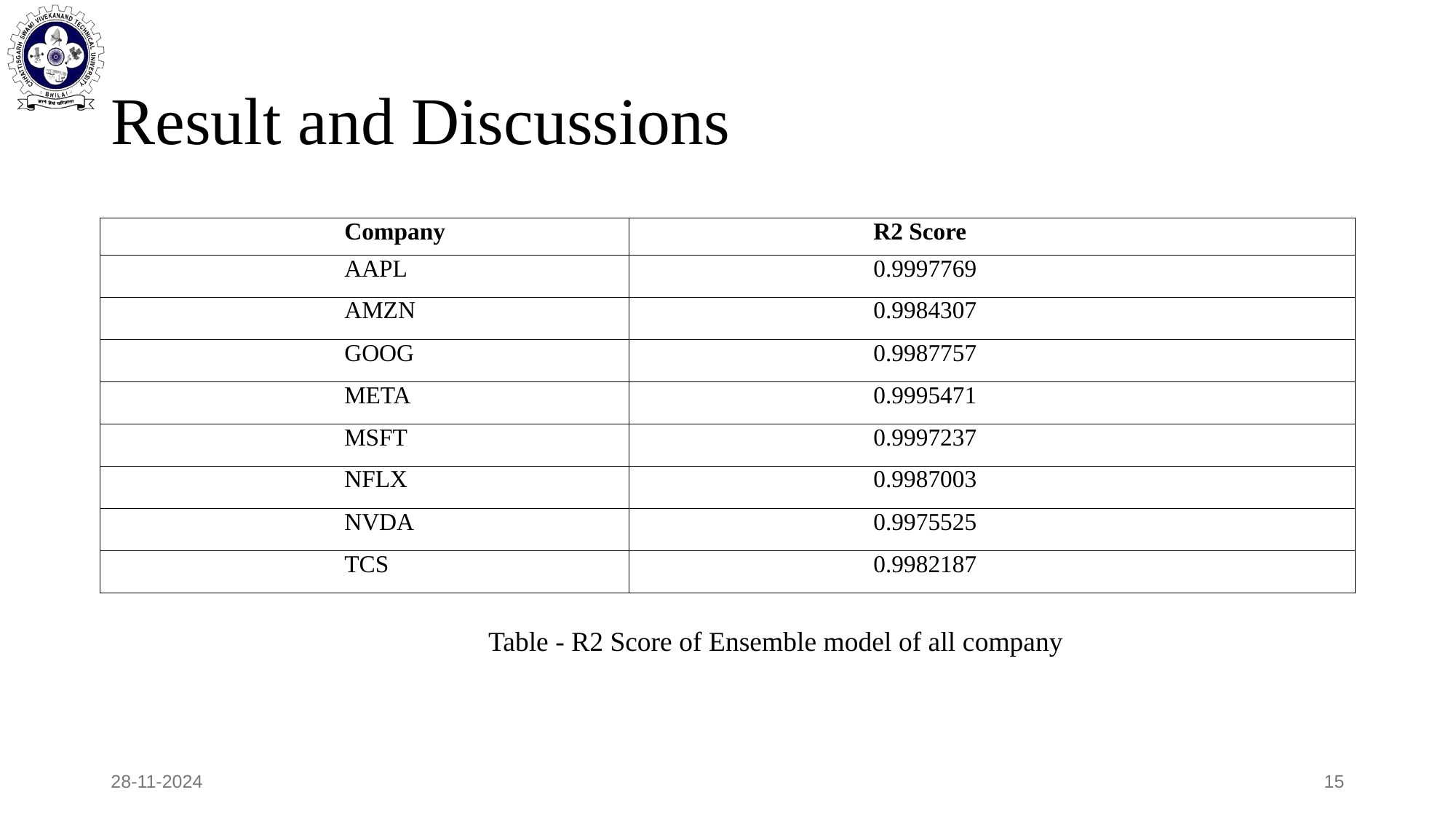

# Result and Discussions
| Company | R2 Score |
| --- | --- |
| AAPL | 0.9997769 |
| AMZN | 0.9984307 |
| GOOG | 0.9987757 |
| META | 0.9995471 |
| MSFT | 0.9997237 |
| NFLX | 0.9987003 |
| NVDA | 0.9975525 |
| TCS | 0.9982187 |
Table - R2 Score of Ensemble model of all company
28-11-2024
15